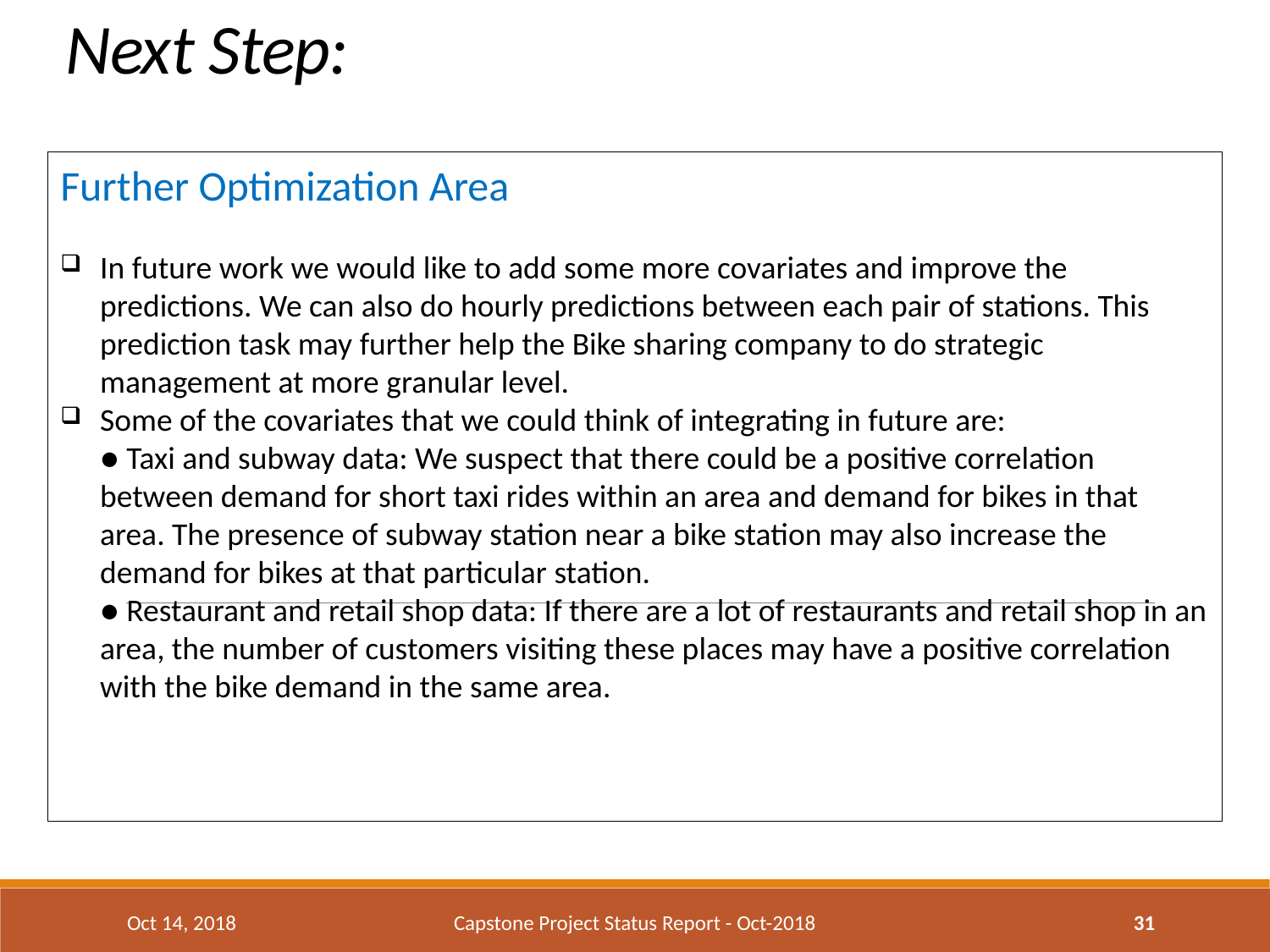

# Next Step:
Further Optimization Area

In future work we would like to add some more covariates and improve the predictions. We can also do hourly predictions between each pair of stations. This prediction task may further help the Bike sharing company to do strategic management at more granular level.
Some of the covariates that we could think of integrating in future are:
	● Taxi and subway data: We suspect that there could be a positive correlation between demand for short taxi rides within an area and demand for bikes in that area. The presence of subway station near a bike station may also increase the demand for bikes at that particular station.
	● Restaurant and retail shop data: If there are a lot of restaurants and retail shop in an area, the number of customers visiting these places may have a positive correlation with the bike demand in the same area.
Oct 14, 2018
Capstone Project Status Report - Oct-2018
31